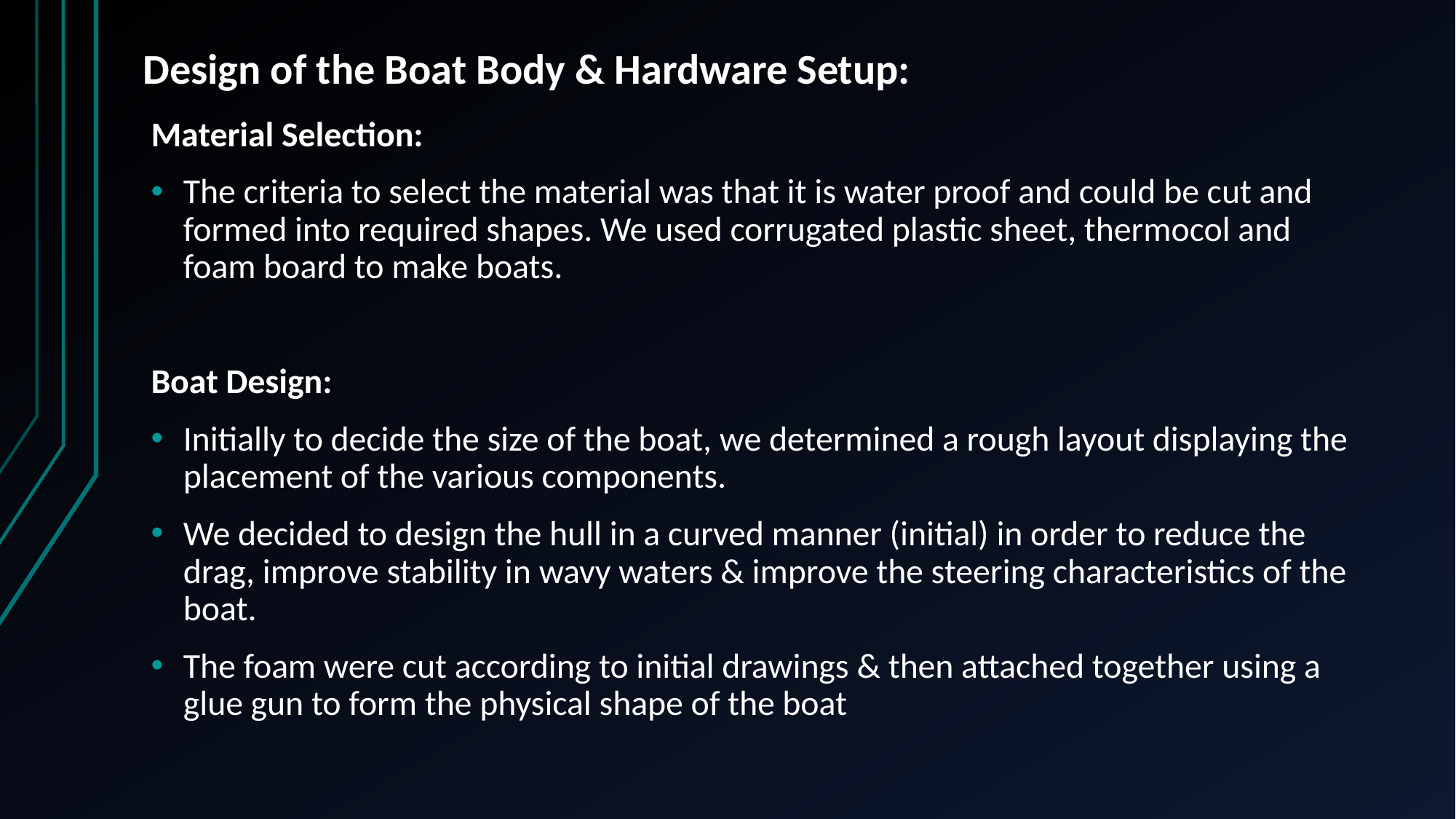

Design of the Boat Body & Hardware Setup:
Material Selection:
The criteria to select the material was that it is water proof and could be cut and formed into required shapes. We used corrugated plastic sheet, thermocol and foam board to make boats.

Boat Design:
Initially to decide the size of the boat, we determined a rough layout displaying the placement of the various components.
We decided to design the hull in a curved manner (initial) in order to reduce the drag, improve stability in wavy waters & improve the steering characteristics of the boat.
The foam were cut according to initial drawings & then attached together using a glue gun to form the physical shape of the boat